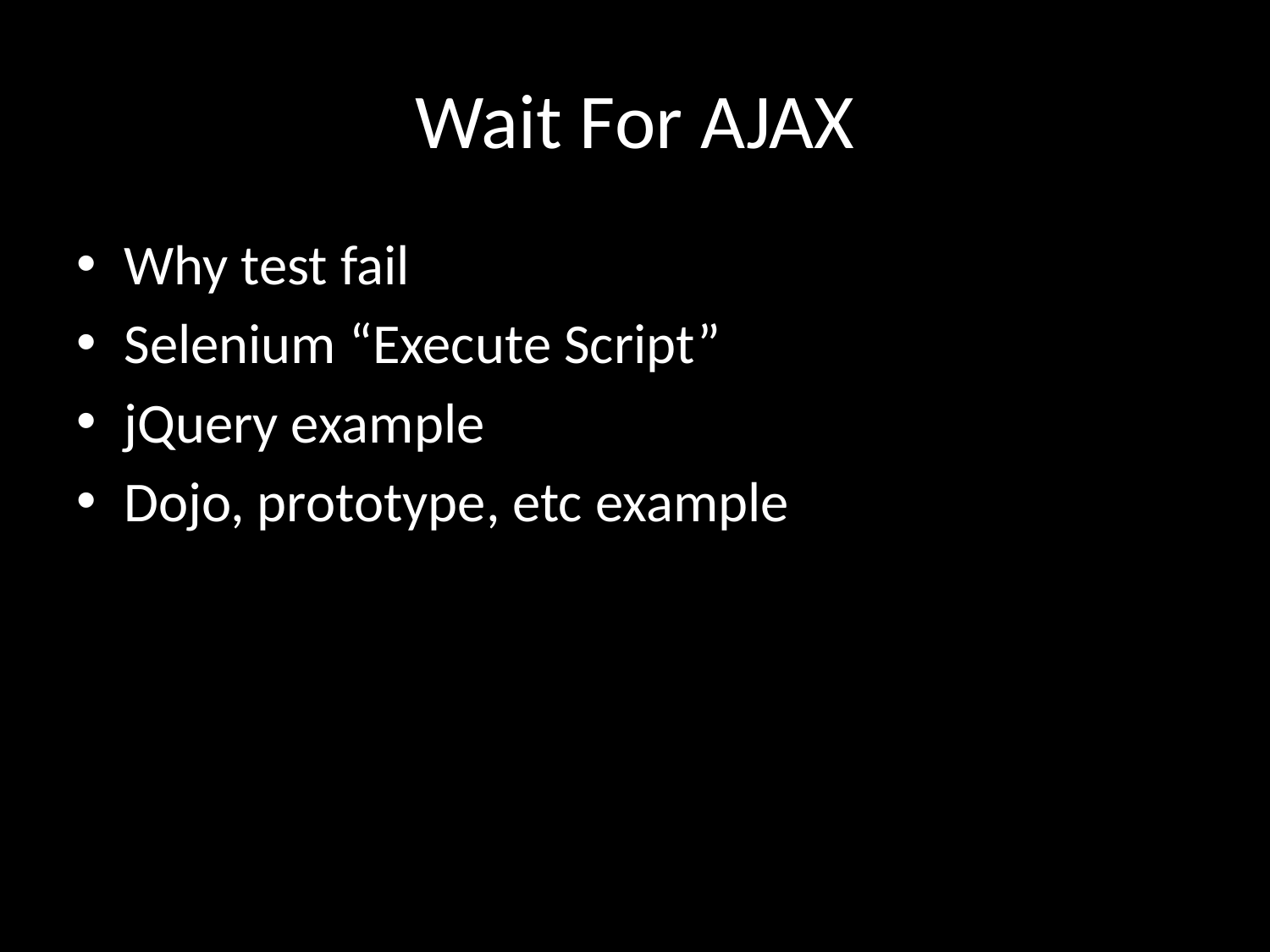

# Wait For AJAX
Why test fail
Selenium “Execute Script”
jQuery example
Dojo, prototype, etc example